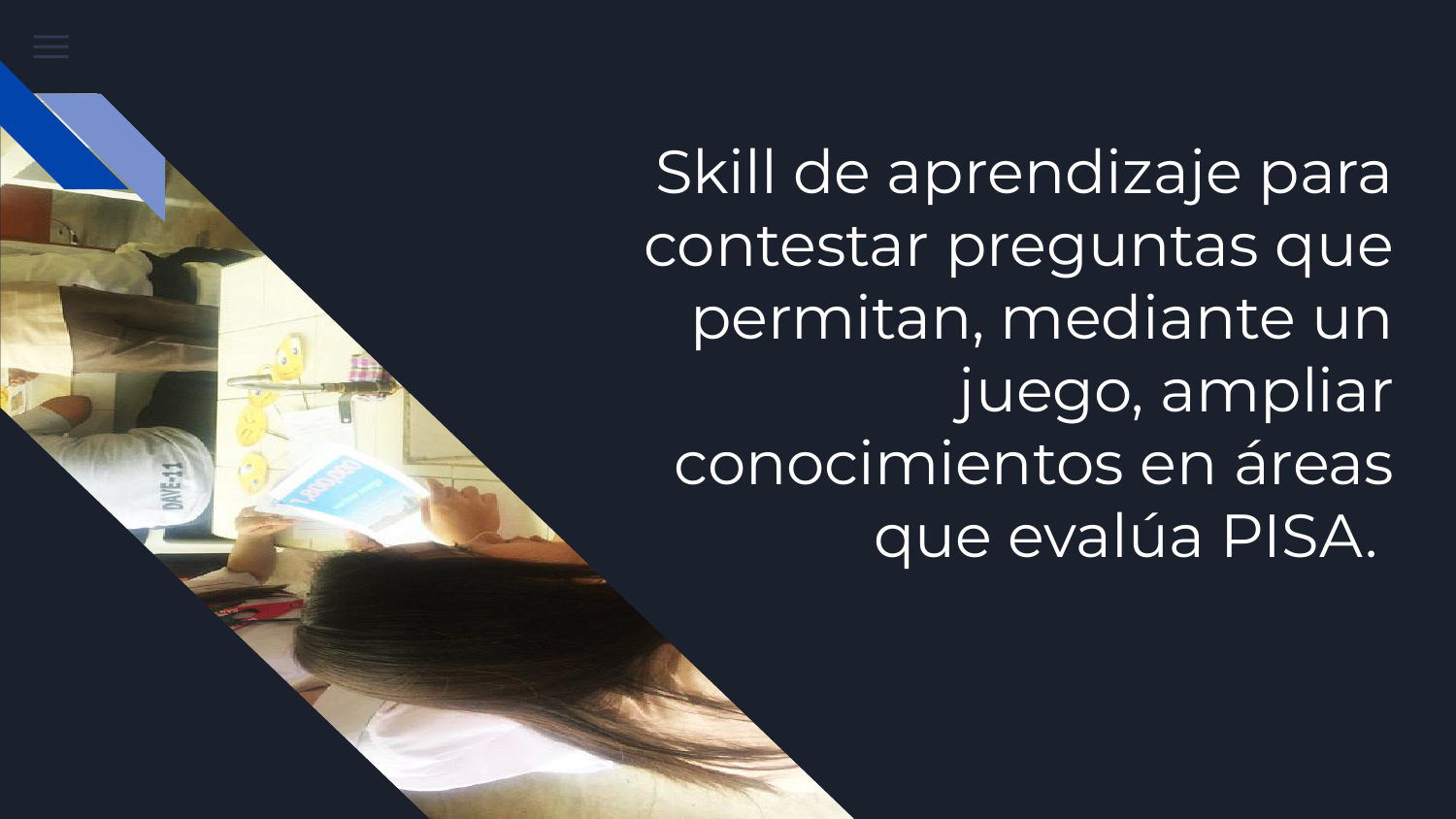

# Skill de aprendizaje para contestar preguntas que permitan, mediante un juego, ampliar conocimientos en áreas que evalúa PISA.